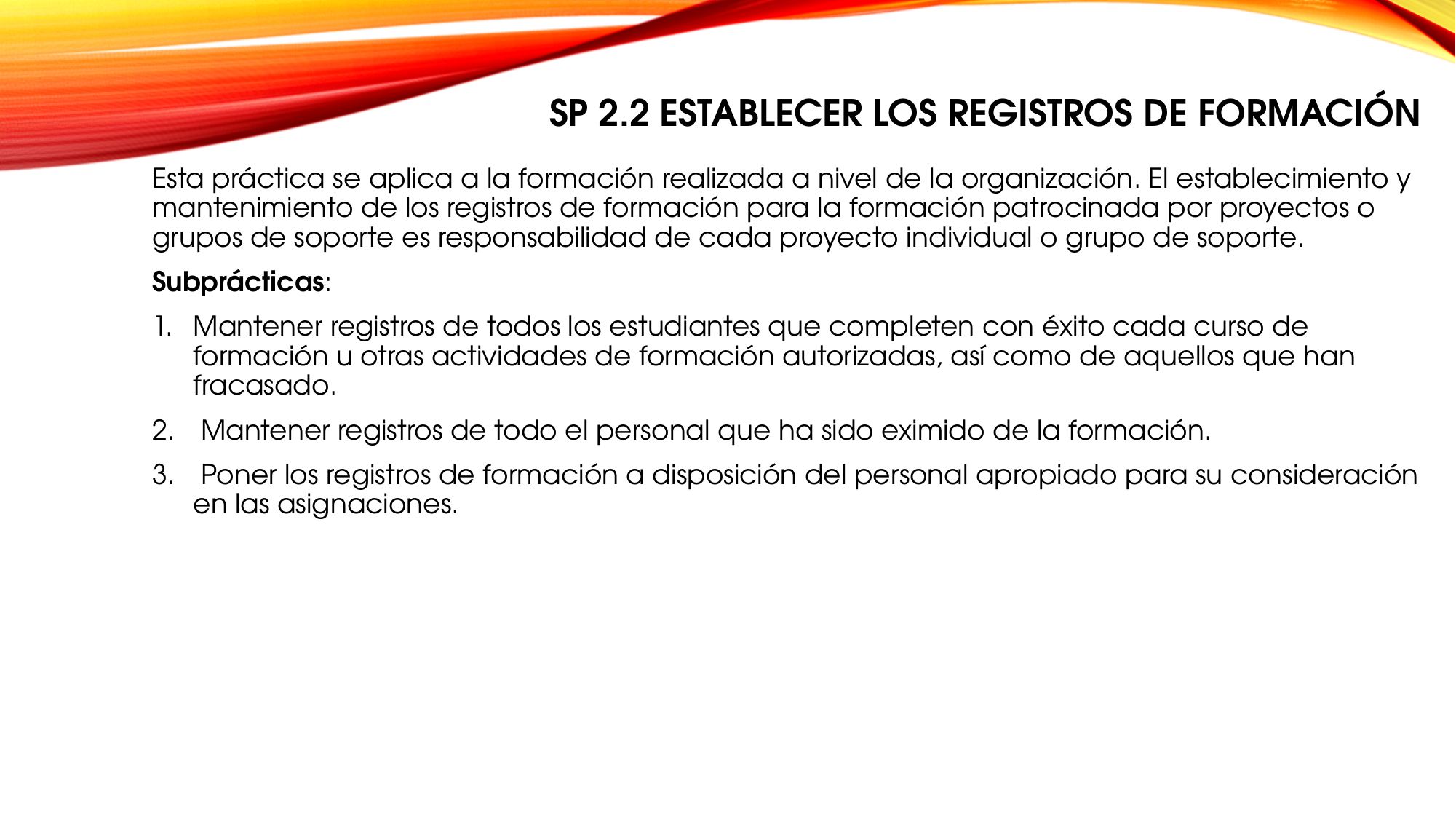

# SP 2.2 establecer los registros de formación
Esta práctica se aplica a la formación realizada a nivel de la organización. El establecimiento y mantenimiento de los registros de formación para la formación patrocinada por proyectos o grupos de soporte es responsabilidad de cada proyecto individual o grupo de soporte.
Subprácticas:
Mantener registros de todos los estudiantes que completen con éxito cada curso de formación u otras actividades de formación autorizadas, así como de aquellos que han fracasado.
 Mantener registros de todo el personal que ha sido eximido de la formación.
 Poner los registros de formación a disposición del personal apropiado para su consideración en las asignaciones.